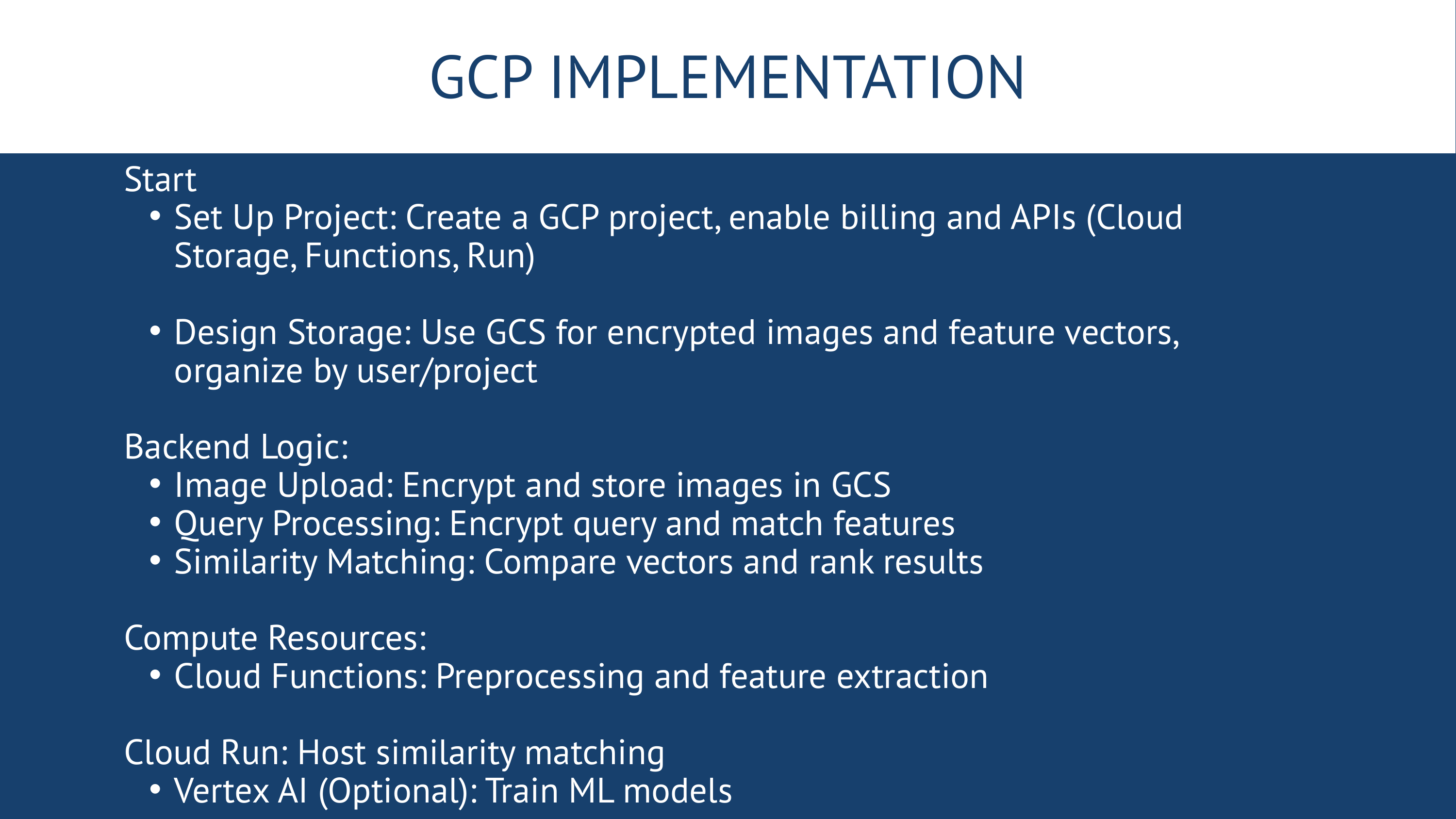

GCP IMPLEMENTATION
Start
Set Up Project: Create a GCP project, enable billing and APIs (Cloud Storage, Functions, Run)

Design Storage: Use GCS for encrypted images and feature vectors, organize by user/project

Backend Logic:
Image Upload: Encrypt and store images in GCS
Query Processing: Encrypt query and match features
Similarity Matching: Compare vectors and rank results

Compute Resources:
Cloud Functions: Preprocessing and feature extraction

Cloud Run: Host similarity matching
Vertex AI (Optional): Train ML models